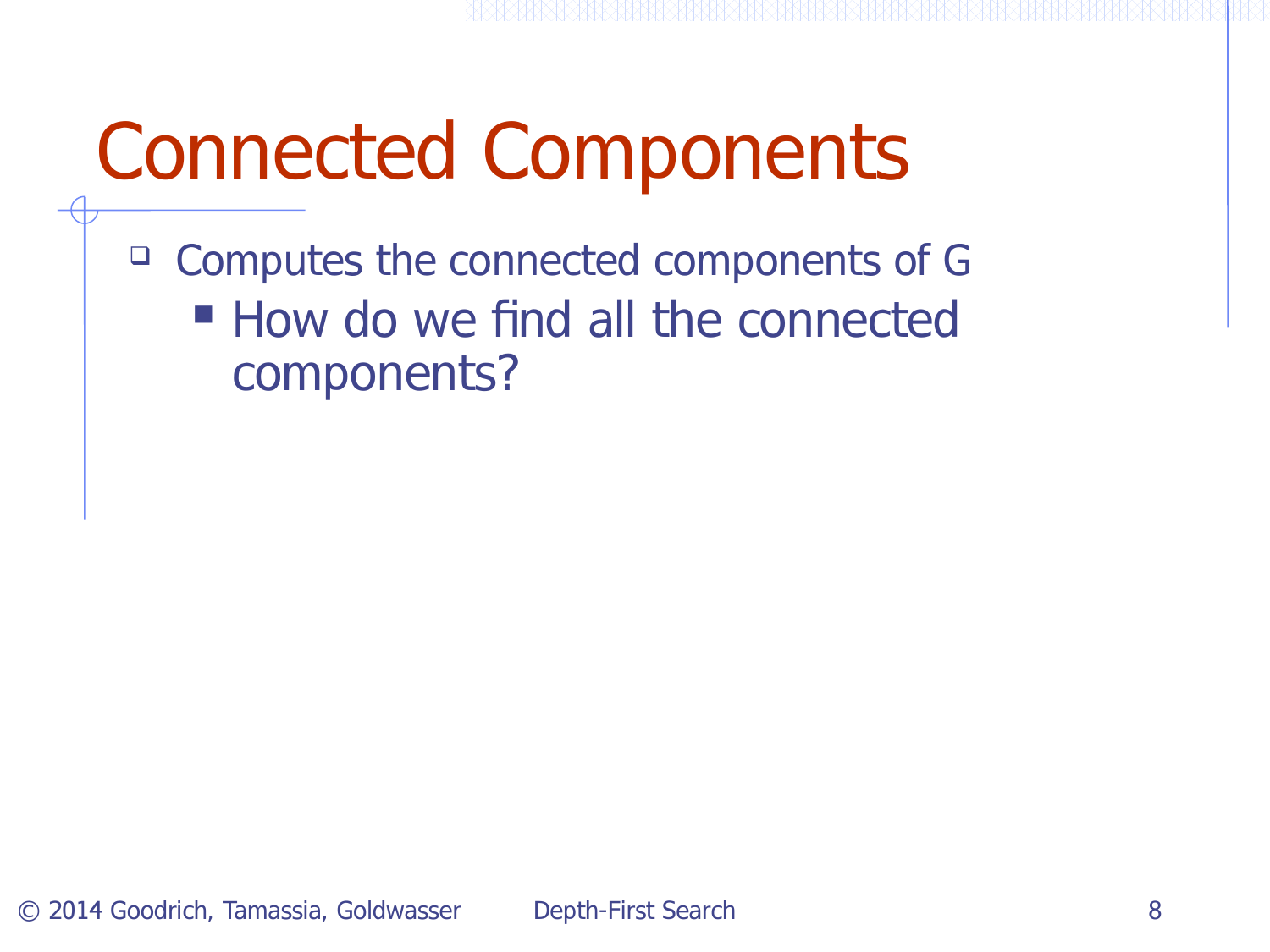

# Connected Components
Computes the connected components of G
How do we find all the connected components?

Depth-First Search
8